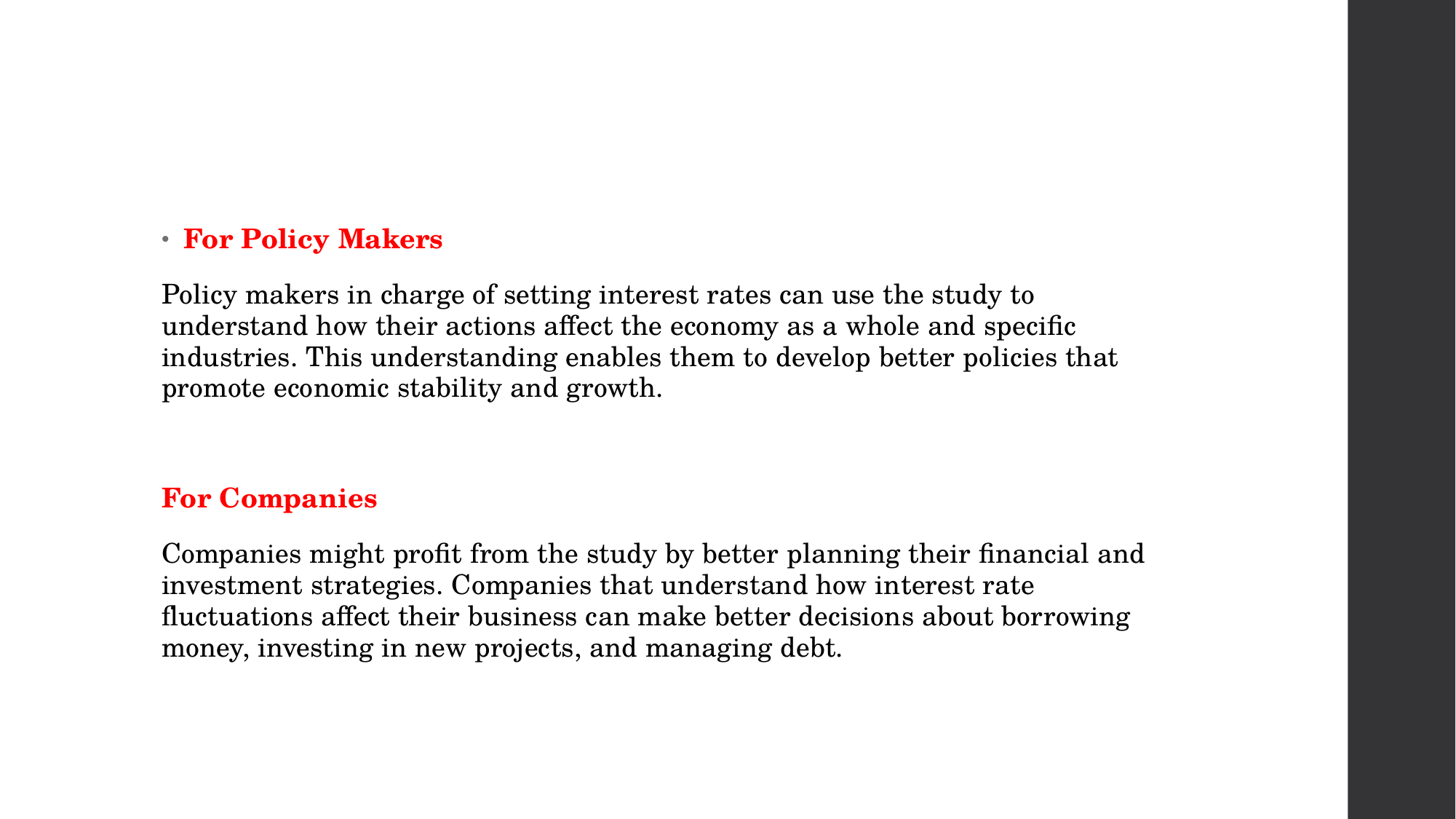

For Policy Makers
Policy makers in charge of setting interest rates can use the study to understand how their actions affect the economy as a whole and specific industries. This understanding enables them to develop better policies that promote economic stability and growth.

For Companies
Companies might profit from the study by better planning their financial and investment strategies. Companies that understand how interest rate fluctuations affect their business can make better decisions about borrowing money, investing in new projects, and managing debt.